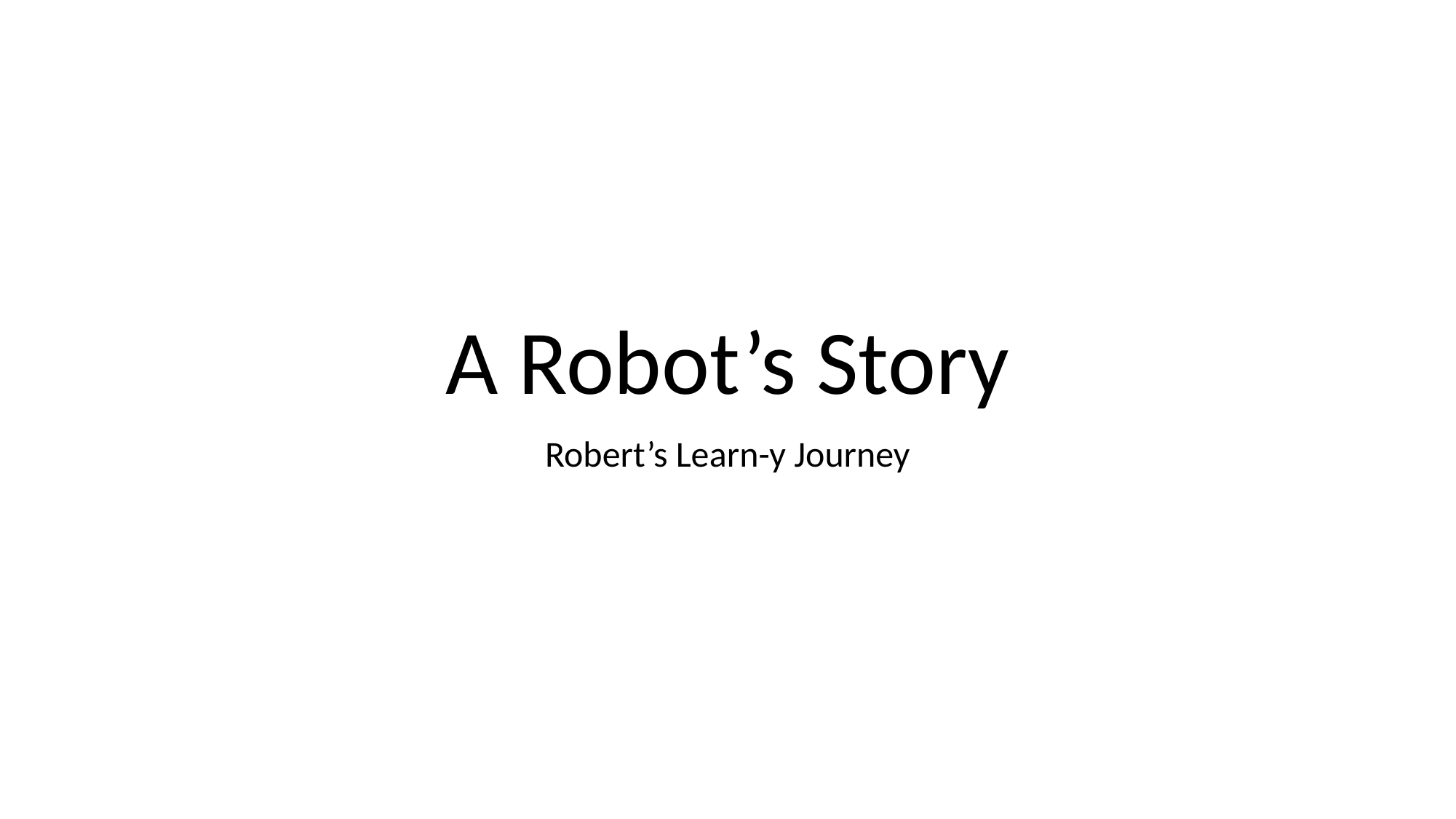

# A Robot’s Story
Robert’s Learn-y Journey